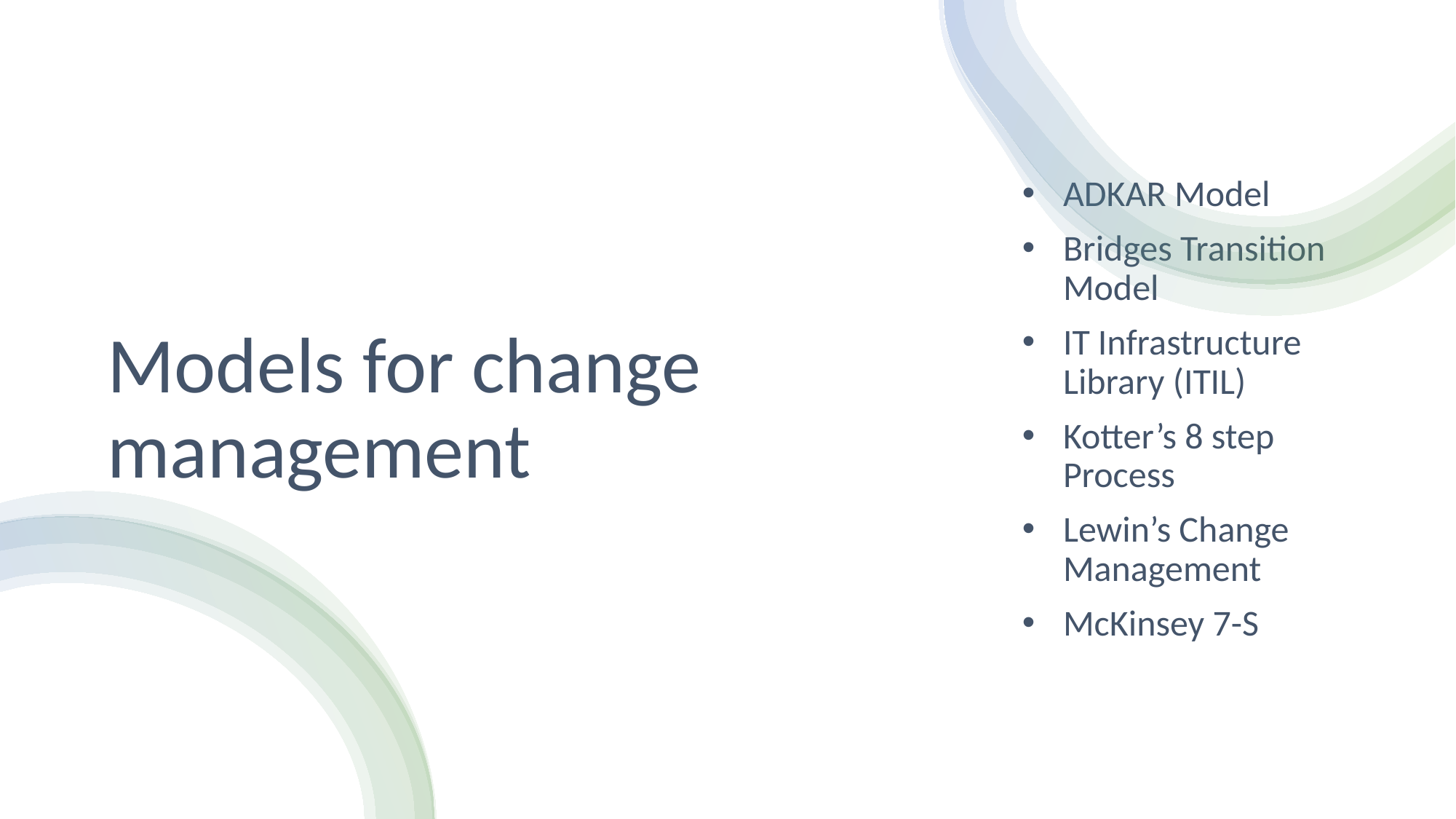

ADKAR Model
Bridges Transition Model
IT Infrastructure Library (ITIL)
Kotter’s 8 step Process
Lewin’s Change Management
McKinsey 7-S
# Models for change management